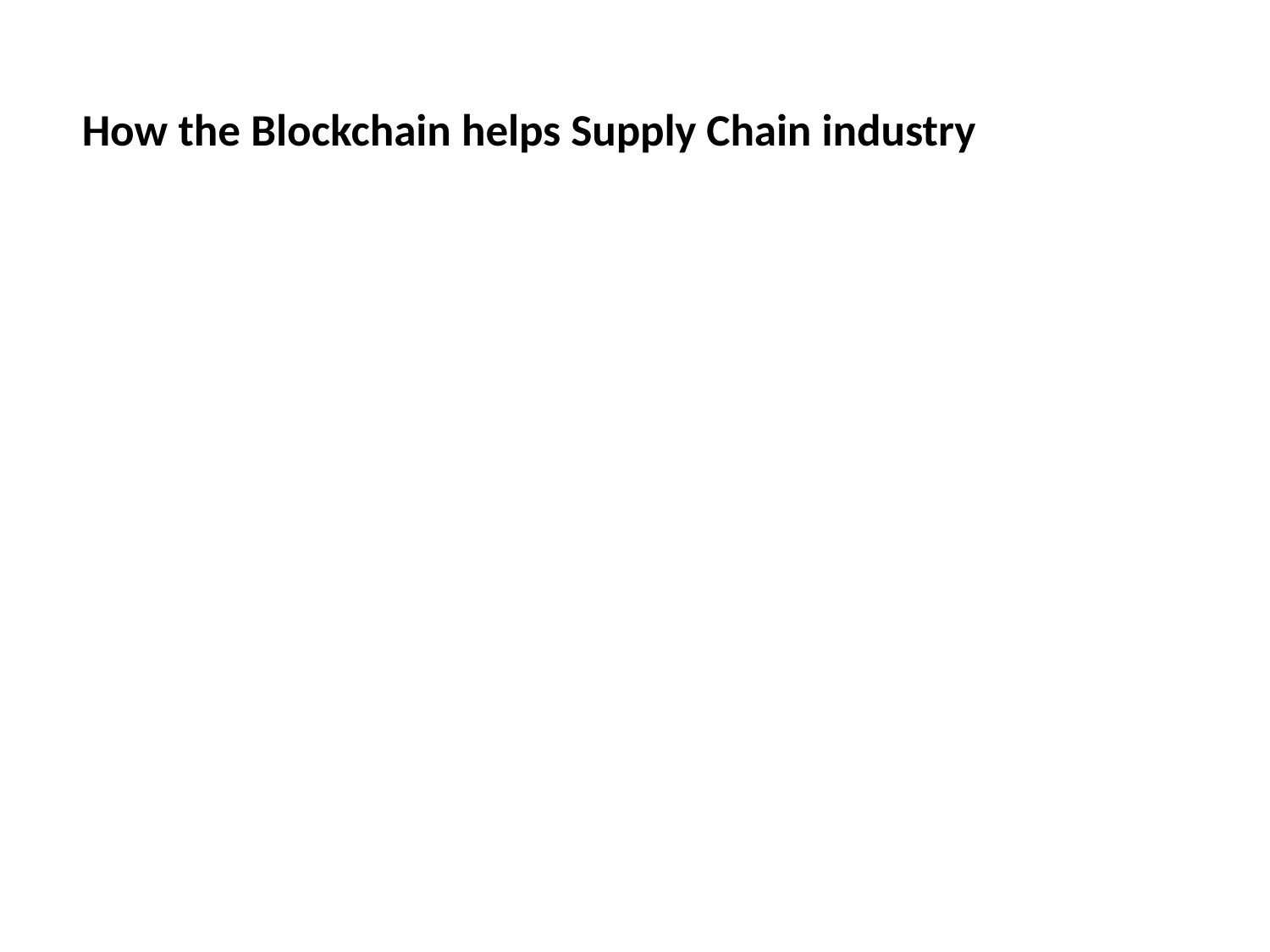

# How the Blockchain helps Supply Chain industry
Assigning: It is secure verification of certificate and various physical products  properties. Example check that food product trade is fair or organic.
Recording: Easy to record transfer and quantity of assets such as trailers,  containers, pallets and more as they are move between the supply chain  nodes.
Linking: Easy to use digital tags, bar codes, serialize every physical items  (Example use RFID technology).
Tracking: It enables business to track change orders, shipment notifications,  purchase orders, receipts, or any other documents related to trade.
Sharing: Business shares all the product related information about assembly,  manufacturing process, maintenance and delivery to their vendors and  suppliers.